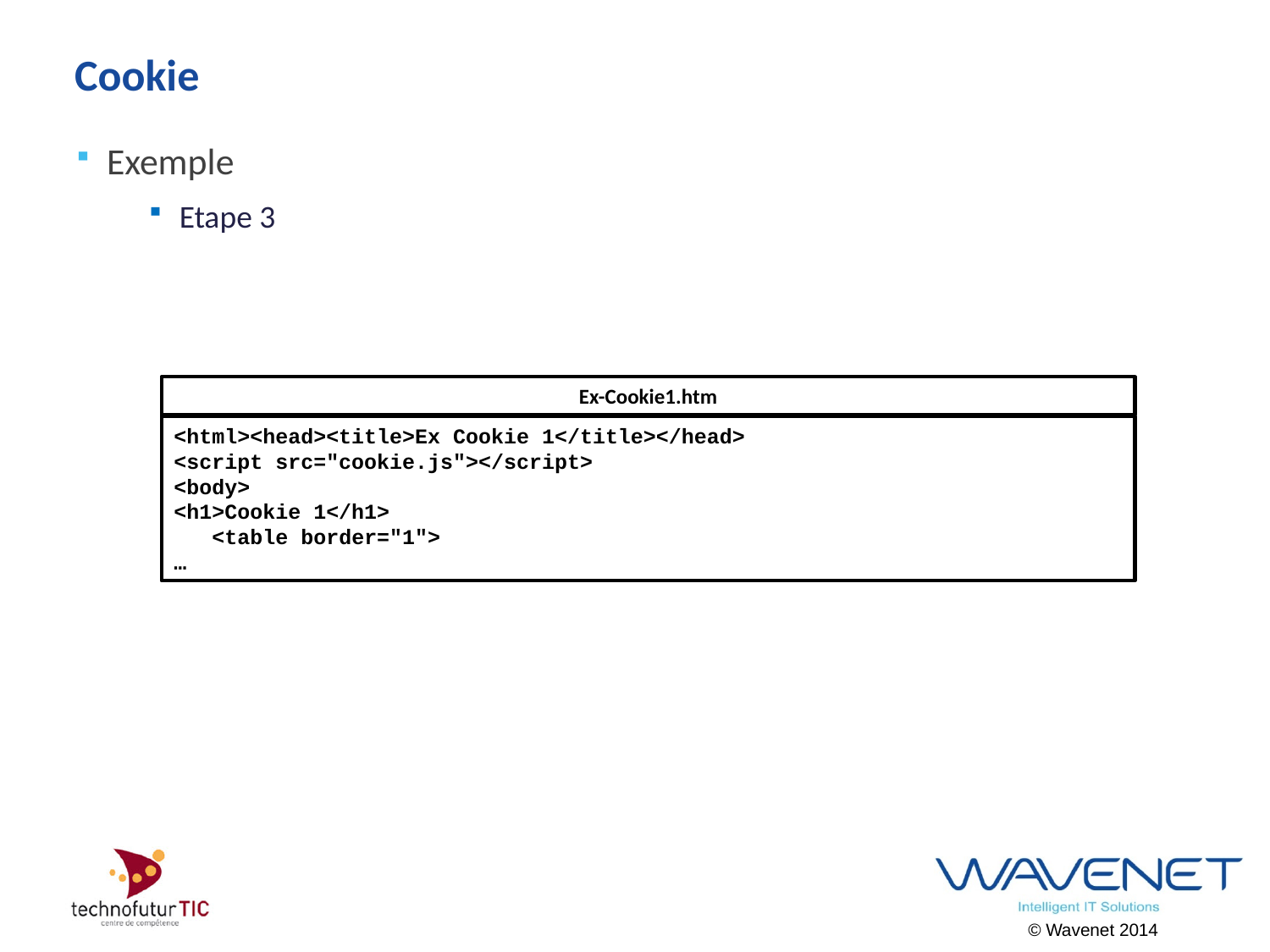

# Cookie
Exemple
Etape 3
Ex-Cookie1.htm
<html><head><title>Ex Cookie 1</title></head>
<script src="cookie.js"></script>
<body>
<h1>Cookie 1</h1>
   <table border="1">
…
© Wavenet 2014